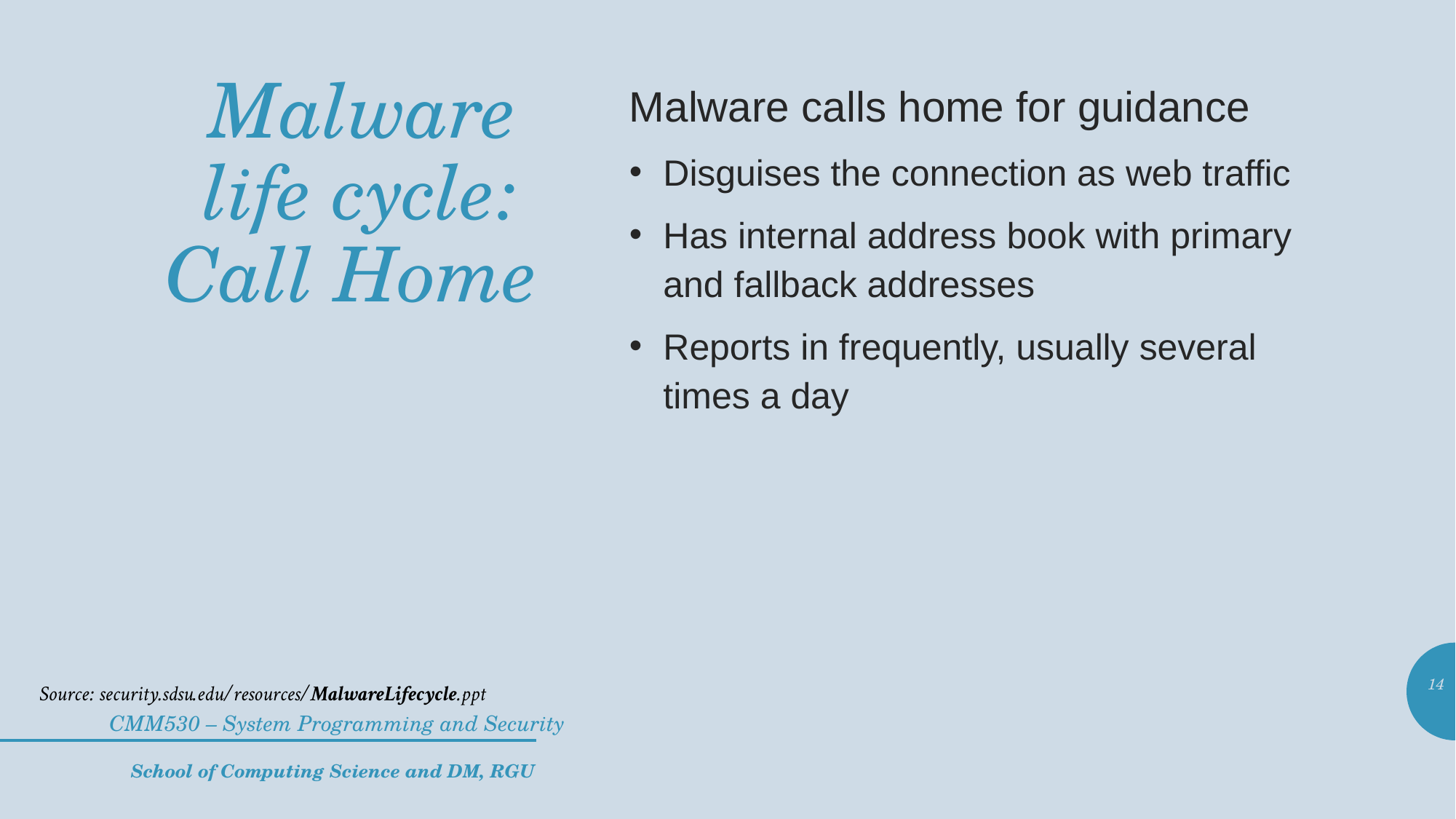

# Malware life cycle: Call Home
Malware calls home for guidance
Disguises the connection as web traffic
Has internal address book with primary and fallback addresses
Reports in frequently, usually several times a day
14
Source: security.sdsu.edu/resources/MalwareLifecycle.ppt